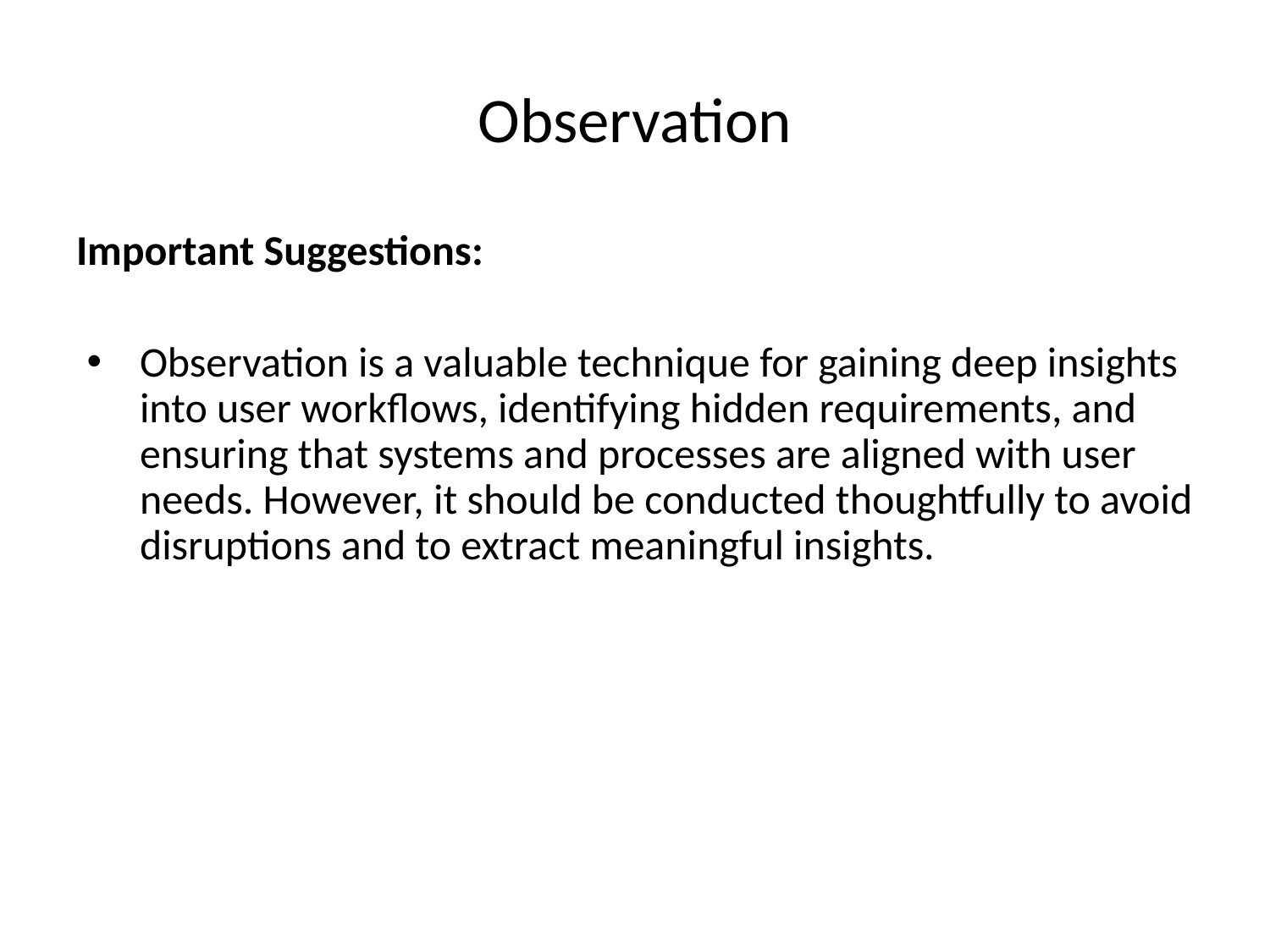

# Observation
Important Suggestions:

Observation is a valuable technique for gaining deep insights into user workflows, identifying hidden requirements, and ensuring that systems and processes are aligned with user needs. However, it should be conducted thoughtfully to avoid disruptions and to extract meaningful insights.